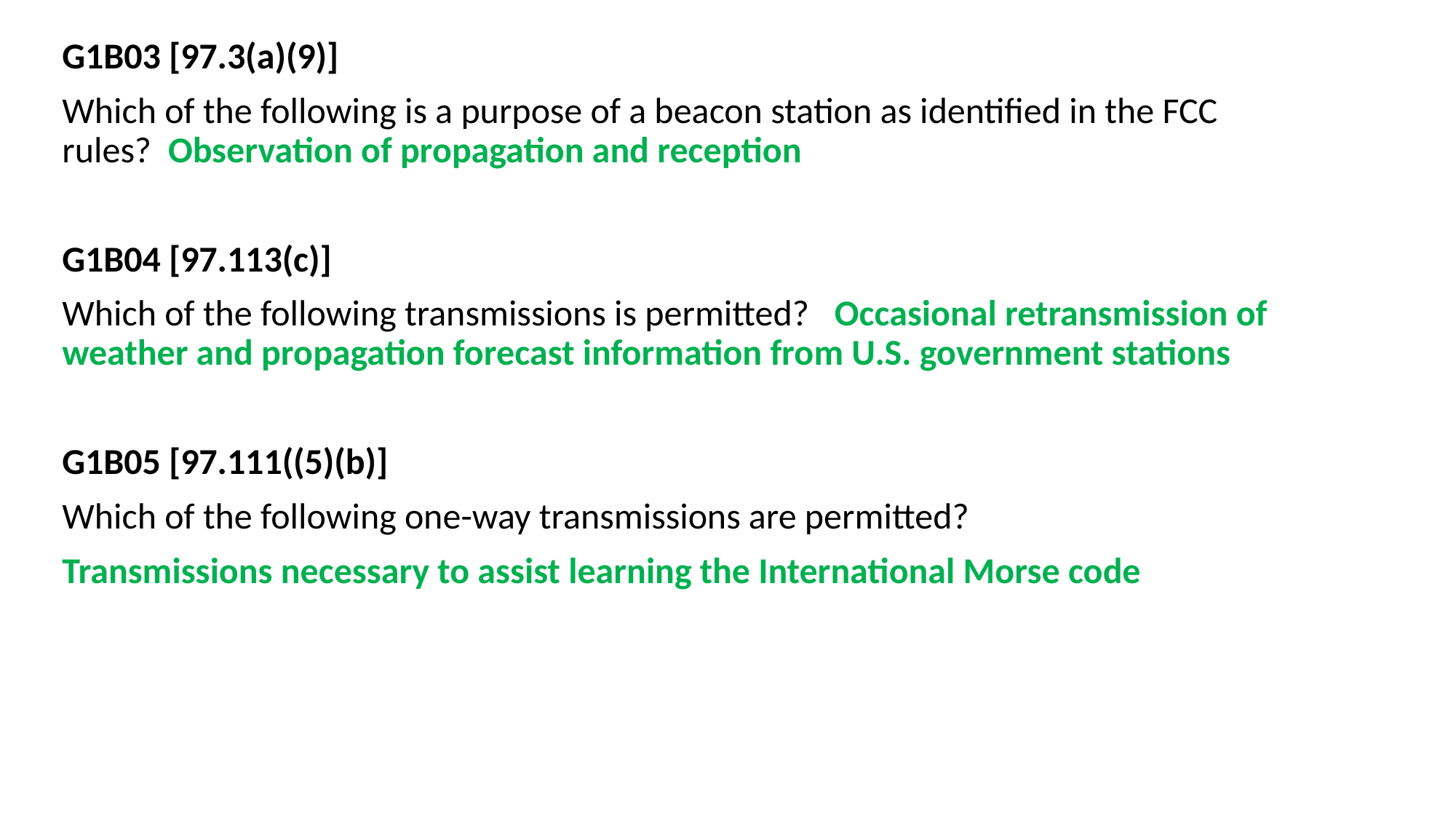

G1B03 [97.3(a)(9)]
Which of the following is a purpose of a beacon station as identified in the FCC rules?  Observation of propagation and reception

G1B04 [97.113(c)]
Which of the following transmissions is permitted?   Occasional retransmission of weather and propagation forecast information from U.S. government stations

G1B05 [97.111((5)(b)]
Which of the following one-way transmissions are permitted?
Transmissions necessary to assist learning the International Morse code